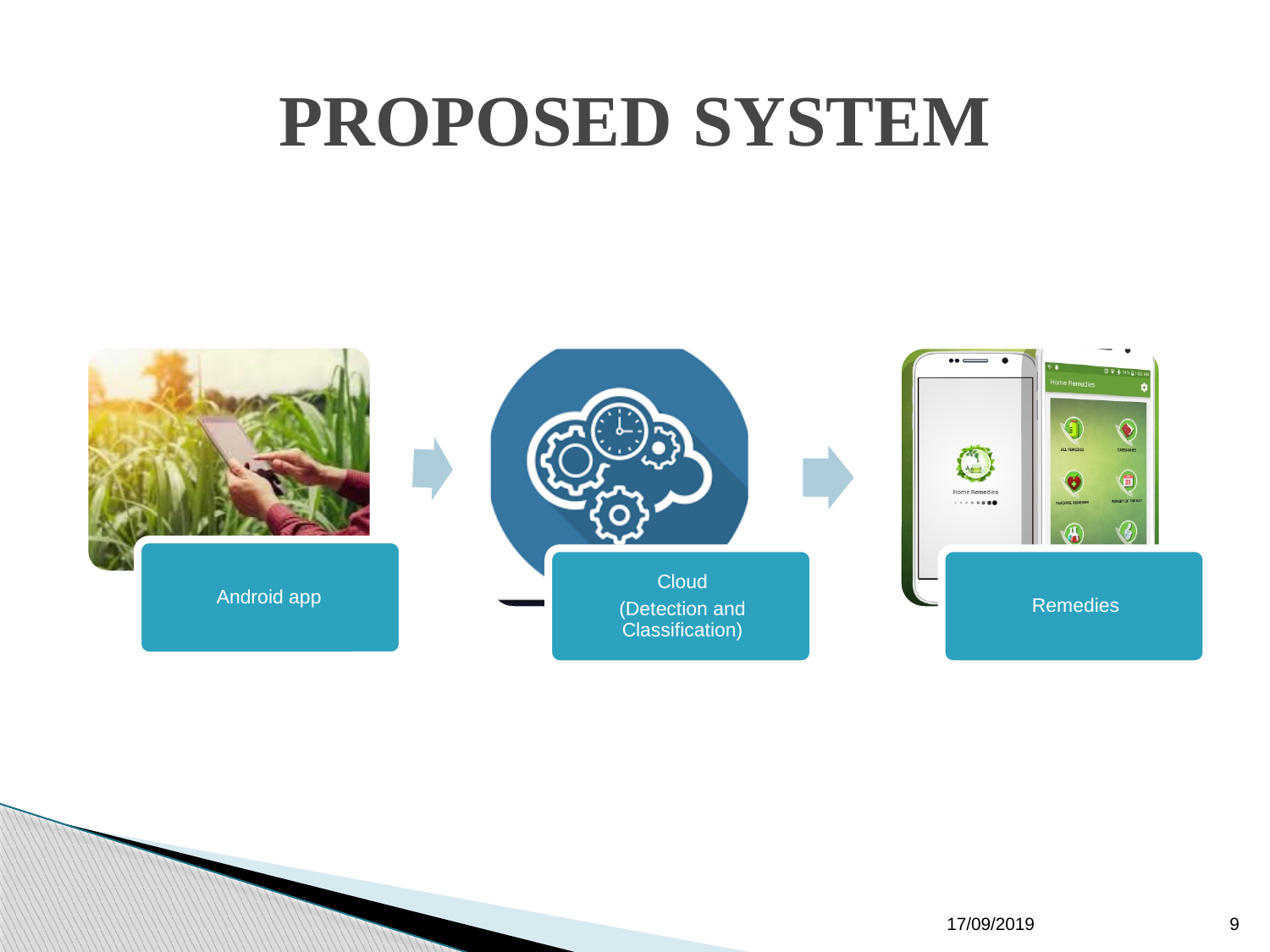

# PROPOSED SYSTEM
Android app

Cloud
(Detection and Classification)

Remedies
17/09/2019
9